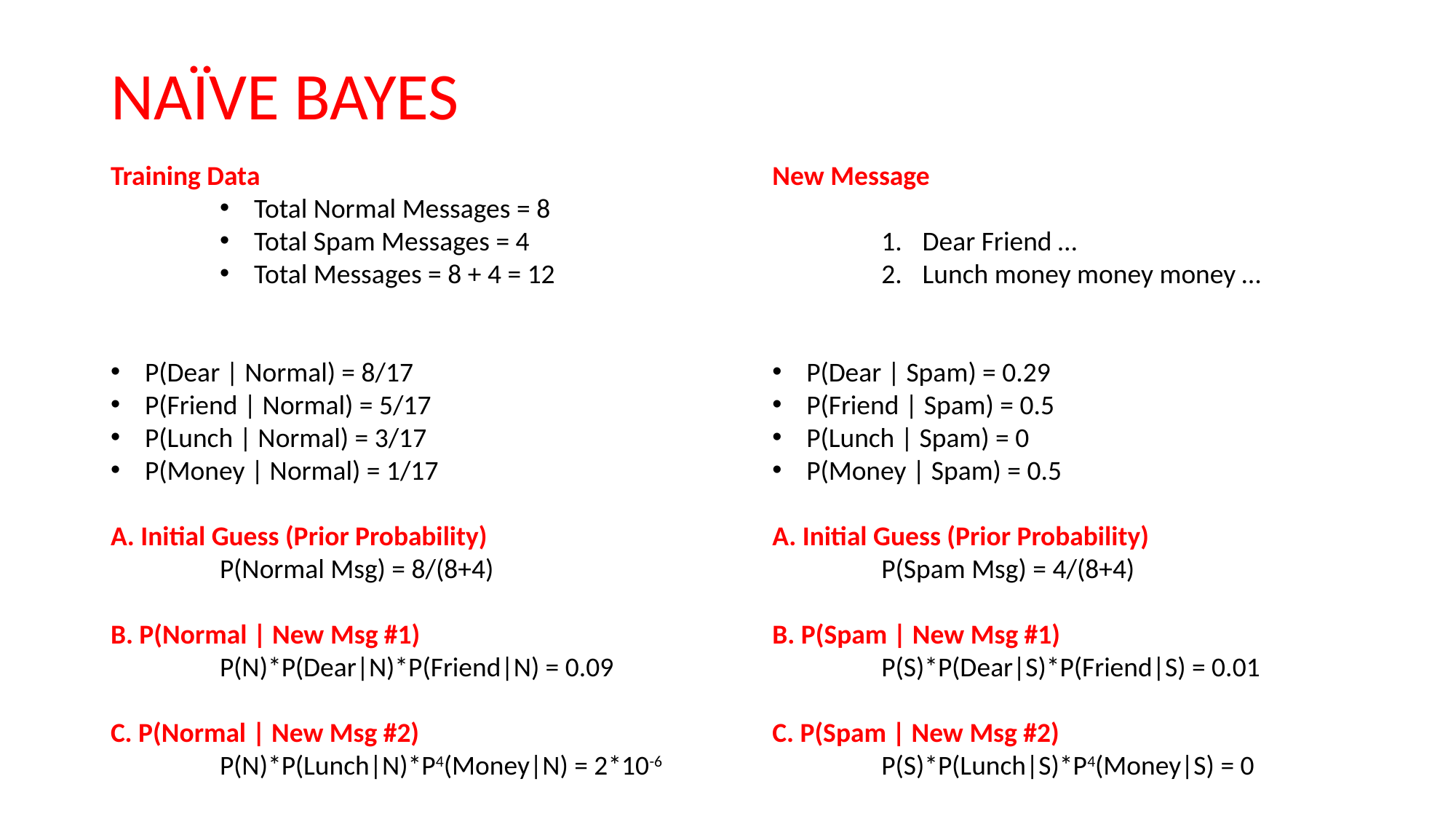

# NAÏVE BAYES
Training Data
Total Normal Messages = 8
Total Spam Messages = 4
Total Messages = 8 + 4 = 12

P(Dear | Normal) = 8/17
P(Friend | Normal) = 5/17
P(Lunch | Normal) = 3/17
P(Money | Normal) = 1/17

A. Initial Guess (Prior Probability)
	P(Normal Msg) = 8/(8+4)

B. P(Normal | New Msg #1)
	P(N)*P(Dear|N)*P(Friend|N) = 0.09

C. P(Normal | New Msg #2)
	P(N)*P(Lunch|N)*P4(Money|N) = 2*10-6
New Message

Dear Friend …
Lunch money money money …

P(Dear | Spam) = 0.29
P(Friend | Spam) = 0.5
P(Lunch | Spam) = 0
P(Money | Spam) = 0.5

A. Initial Guess (Prior Probability)
	P(Spam Msg) = 4/(8+4)

B. P(Spam | New Msg #1)
	P(S)*P(Dear|S)*P(Friend|S) = 0.01

C. P(Spam | New Msg #2)
	P(S)*P(Lunch|S)*P4(Money|S) = 0